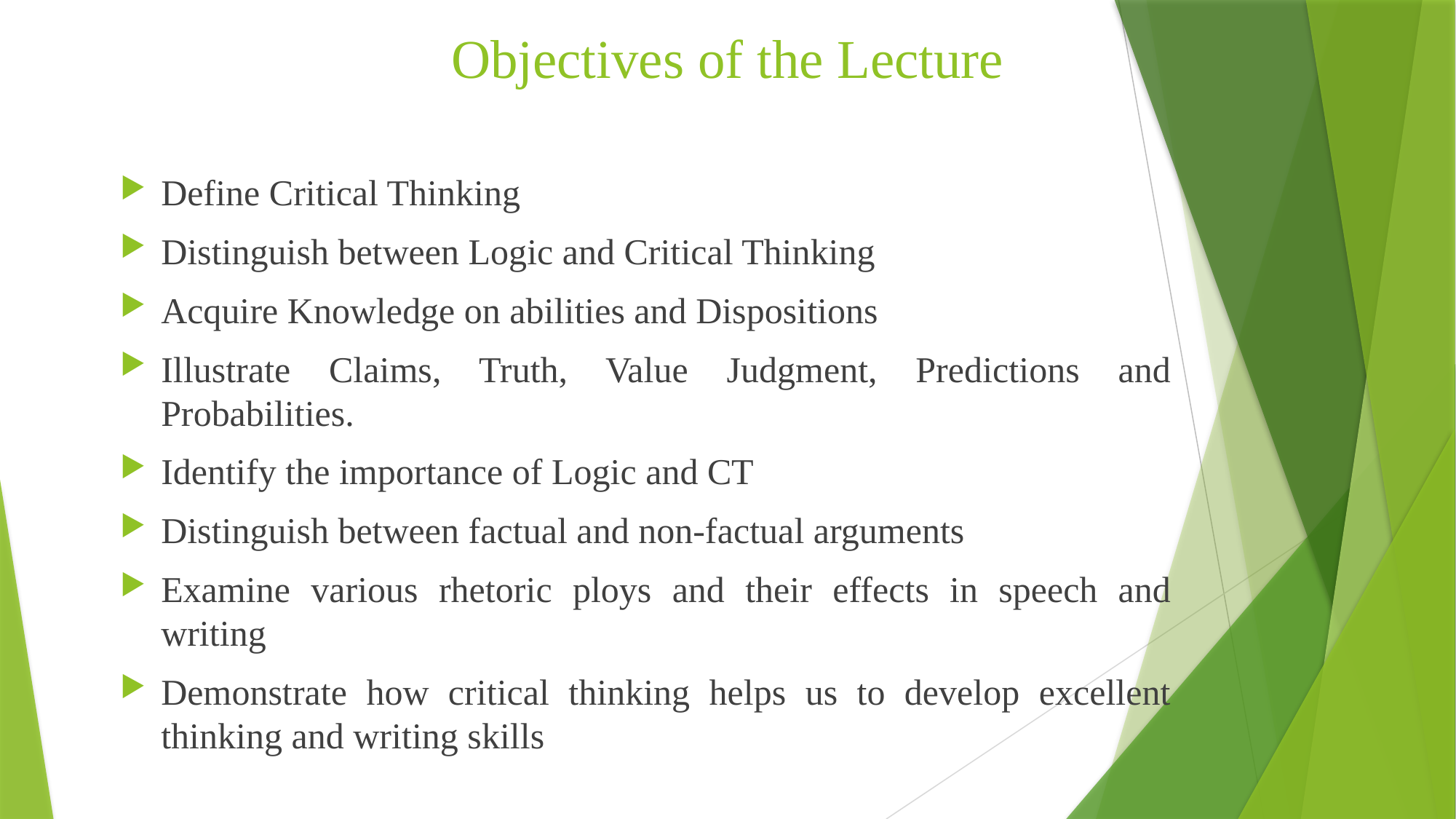

# Objectives of the Lecture
Define Critical Thinking
Distinguish between Logic and Critical Thinking
Acquire Knowledge on abilities and Dispositions
Illustrate Claims, Truth, Value Judgment, Predictions and Probabilities.
Identify the importance of Logic and CT
Distinguish between factual and non-factual arguments
Examine various rhetoric ploys and their effects in speech and writing
Demonstrate how critical thinking helps us to develop excellent thinking and writing skills